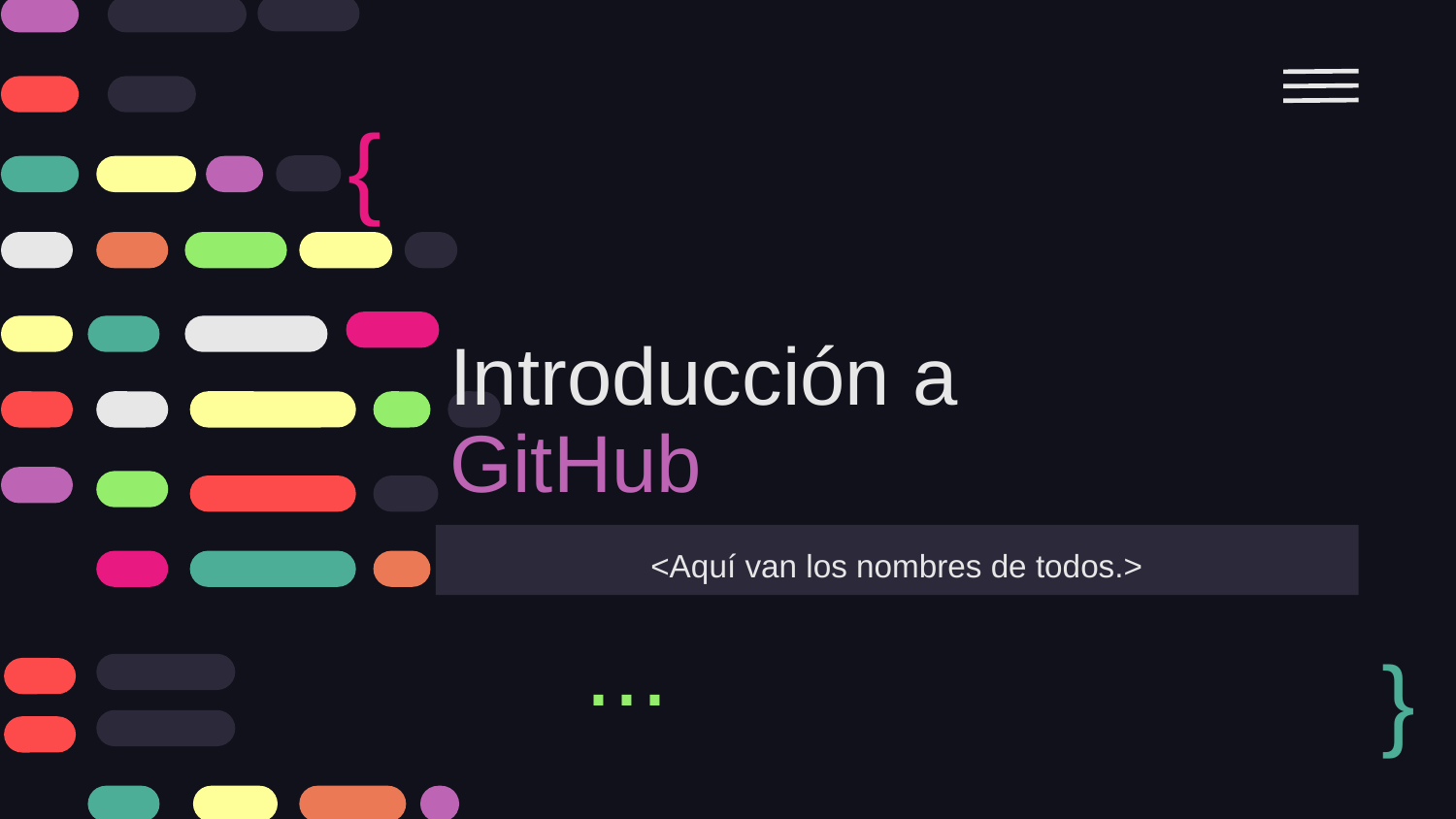

{
# Introducción a
GitHub
<Aquí van los nombres de todos.>
}
...